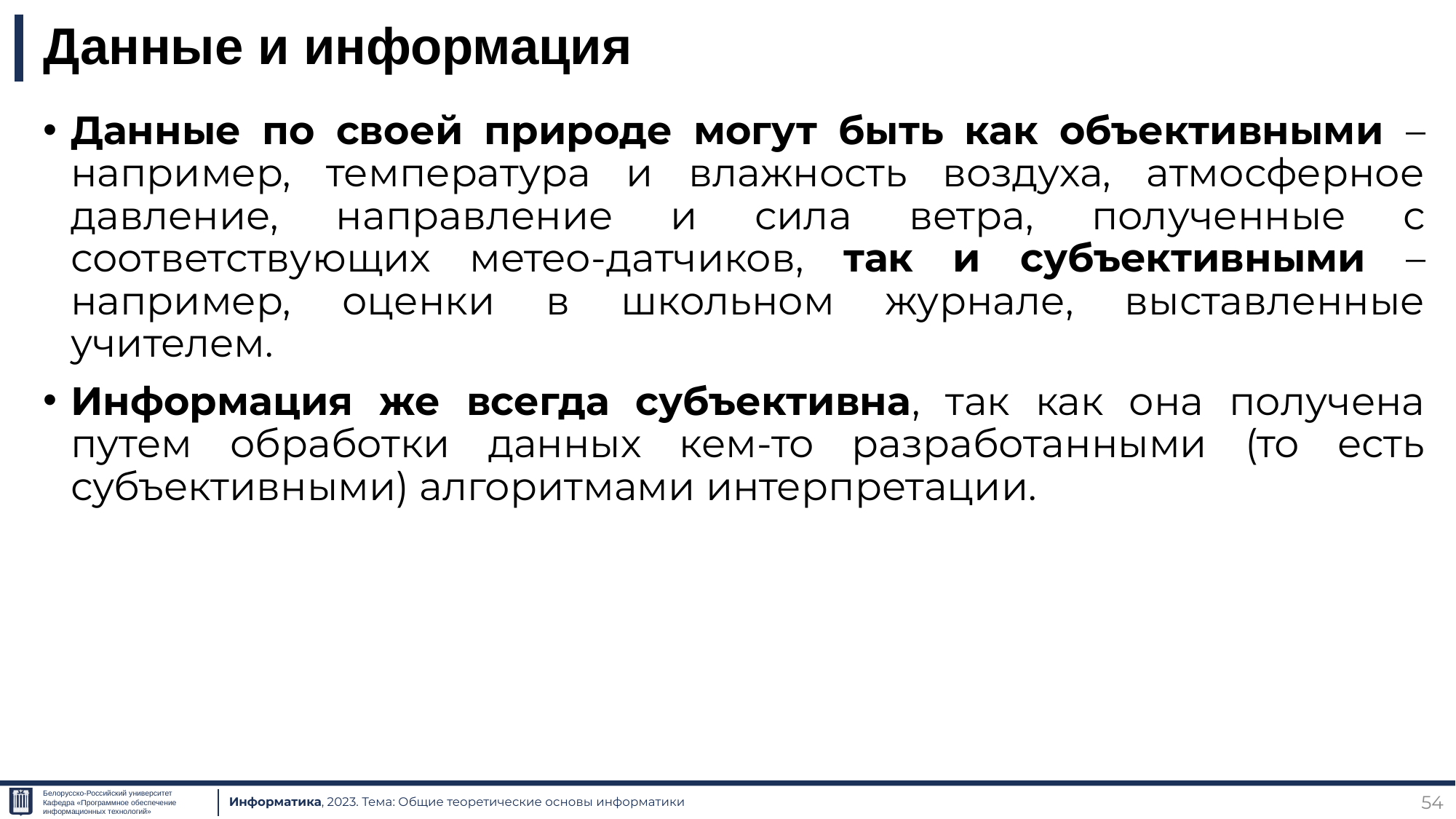

# Данные и информация
Данные по своей природе могут быть как объективными – например, температура и влажность воздуха, атмосферное давление, направление и сила ветра, полученные с соответствующих метео-датчиков, так и субъективными – например, оценки в школьном журнале, выставленные учителем.
Информация же всегда субъективна, так как она получена путем обработки данных кем-то разработанными (то есть субъективными) алгоритмами интерпретации.
54